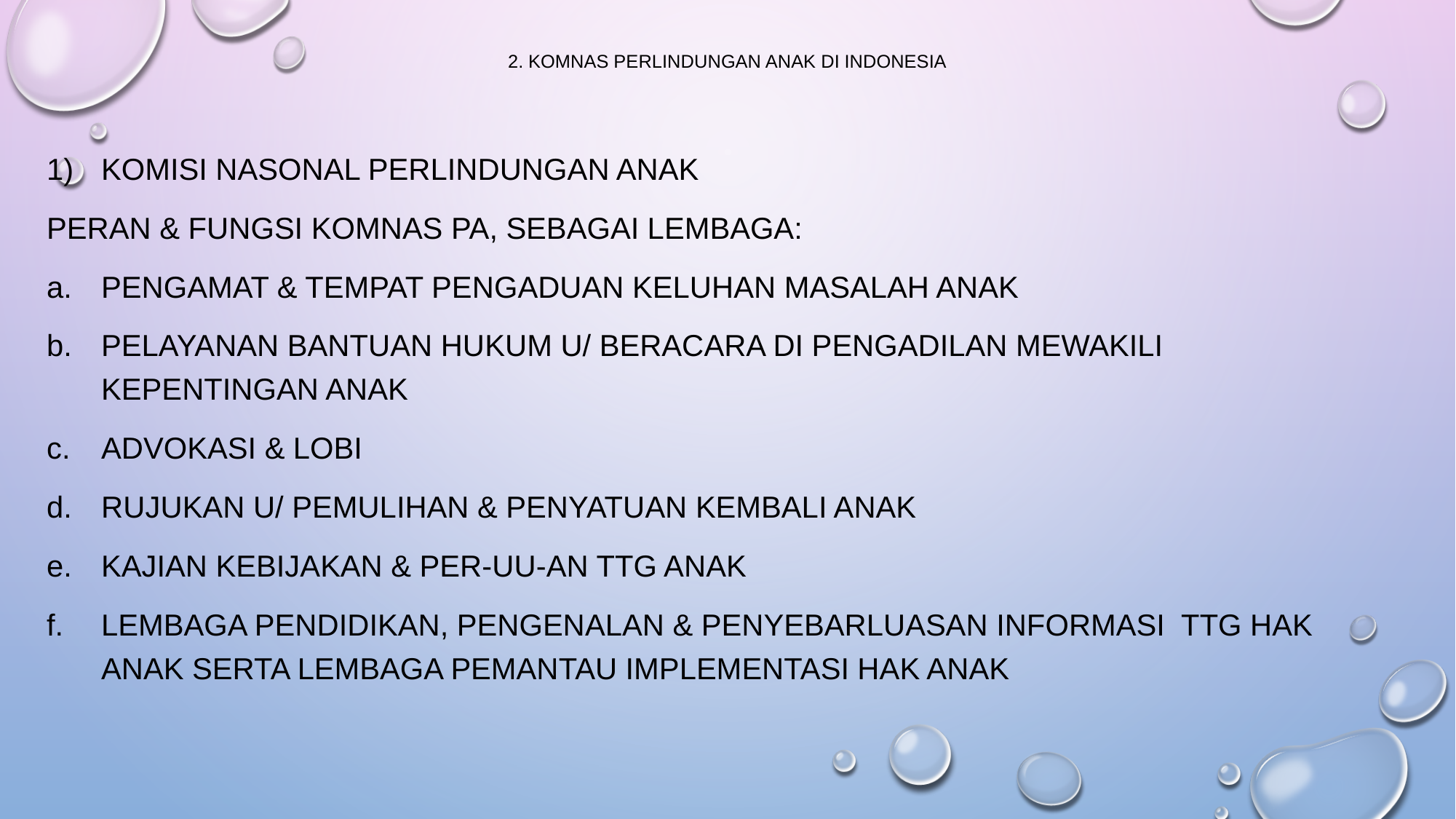

# 2. Komnas perlindungan anak di indonesia
Komisi nasonal perlindungan anak
Peran & fungsi komnas pa, sebagai lembaga:
Pengamat & tempat pengaduan keluhan masalah anak
Pelayanan bantuan hukum u/ beracara di pengadilan mewakili kepentingan anak
Advokasi & lobi
Rujukan u/ pemulihan & penyatuan kembali anak
Kajian kebijakan & per-uu-an ttg anak
Lembaga pendidikan, pengenalan & penyebarluasan informasi  ttg hak anak serta lembaga pemantau implementasi hak anak